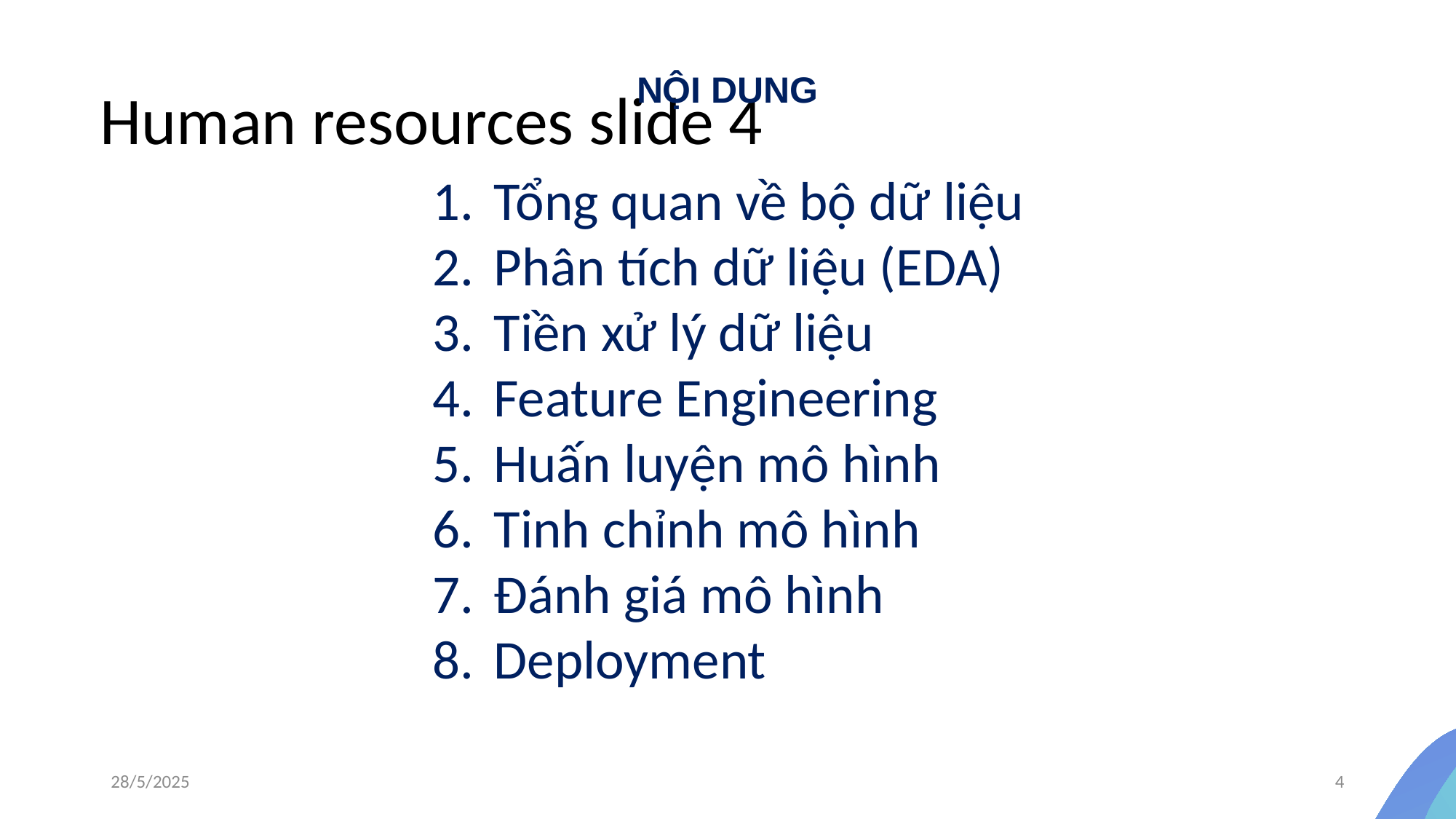

# Human resources slide 4
NỘI DUNG
Tổng quan về bộ dữ liệu
Phân tích dữ liệu (EDA)
Tiền xử lý dữ liệu
Feature Engineering
Huấn luyện mô hình
Tinh chỉnh mô hình
Đánh giá mô hình
Deployment

28/5/2025
4